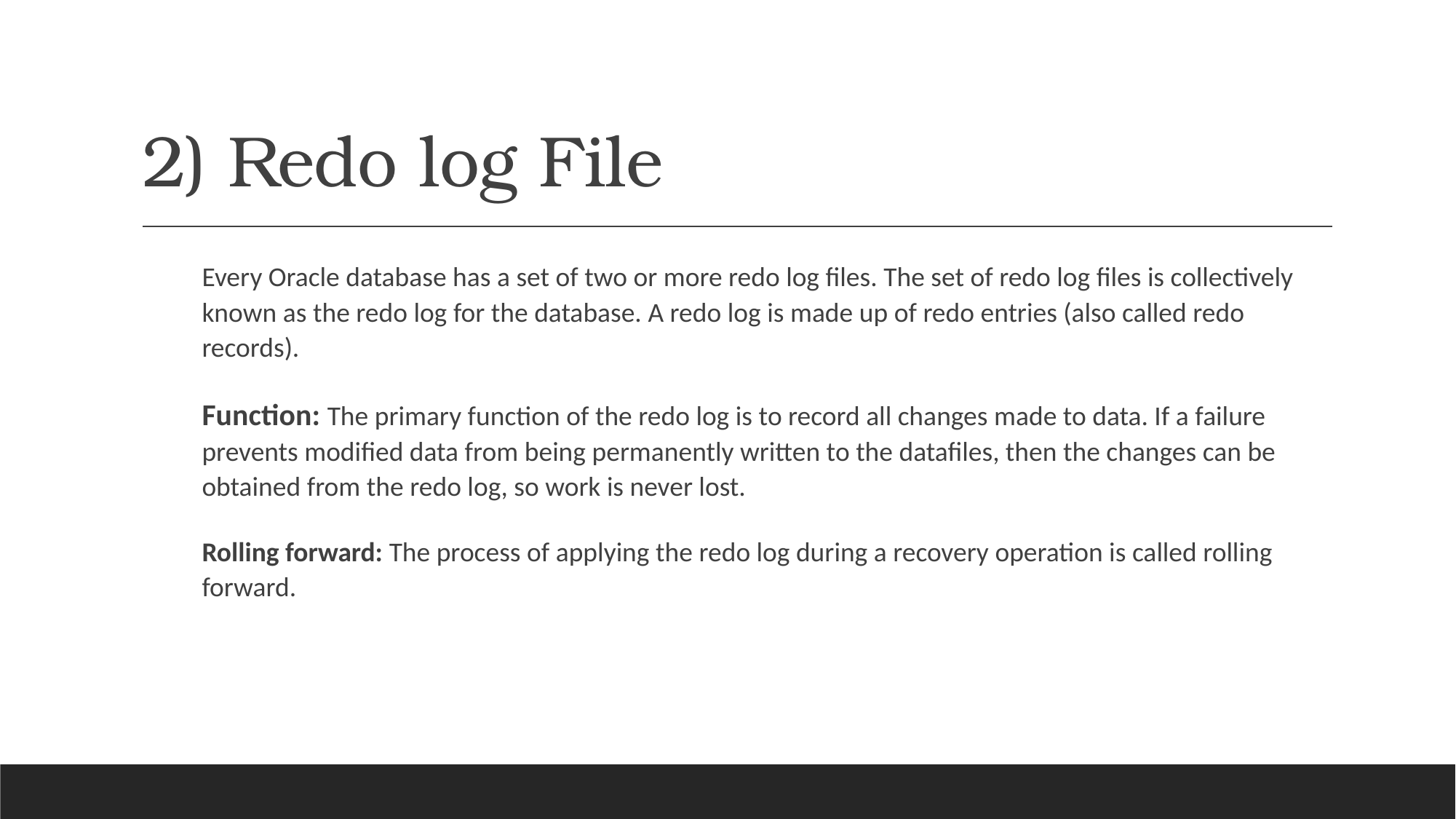

# 2) Redo log File
Every Oracle database has a set of two or more redo log files. The set of redo log files is collectively known as the redo log for the database. A redo log is made up of redo entries (also called redo records).
Function: The primary function of the redo log is to record all changes made to data. If a failure prevents modified data from being permanently written to the datafiles, then the changes can be obtained from the redo log, so work is never lost.
Rolling forward: The process of applying the redo log during a recovery operation is called rolling forward.